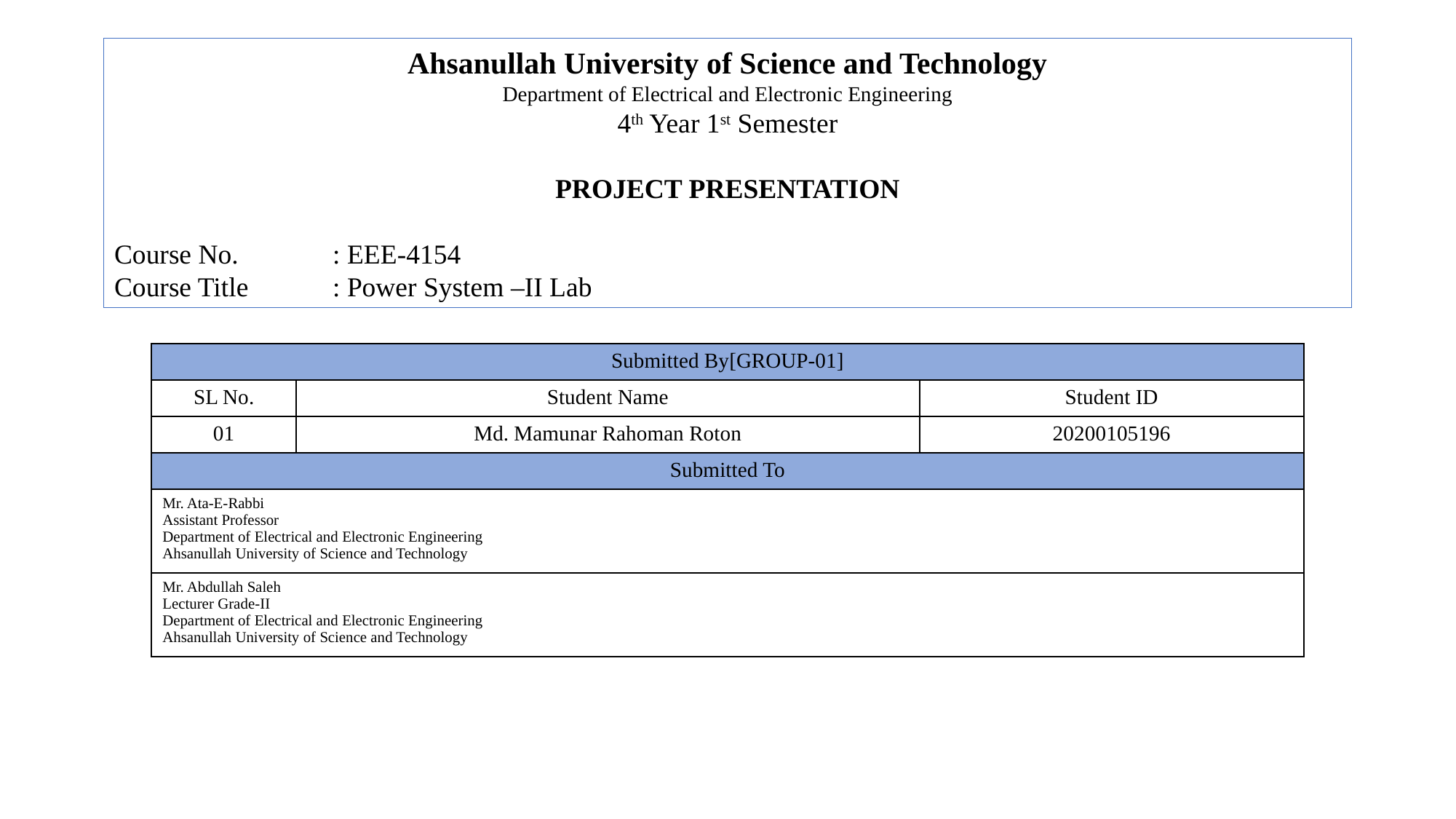

Ahsanullah University of Science and Technology
Department of Electrical and Electronic Engineering
4th Year 1st Semester

PROJECT PRESENTATION

Course No.	: EEE-4154
Course Title	: Power System –II Lab
| Submitted By[GROUP-01] |  |  |
| --- | --- | --- |
| SL No. | Student Name | Student ID |
| 01 | Md. Mamunar Rahoman Roton | 20200105196 |
| Submitted To |  |  |
| Mr. Ata-E-Rabbi Assistant Professor Department of Electrical and Electronic Engineering Ahsanullah University of Science and Technology |  |  |
| Mr. Abdullah Saleh Lecturer Grade-II Department of Electrical and Electronic Engineering Ahsanullah University of Science and Technology |  |  |